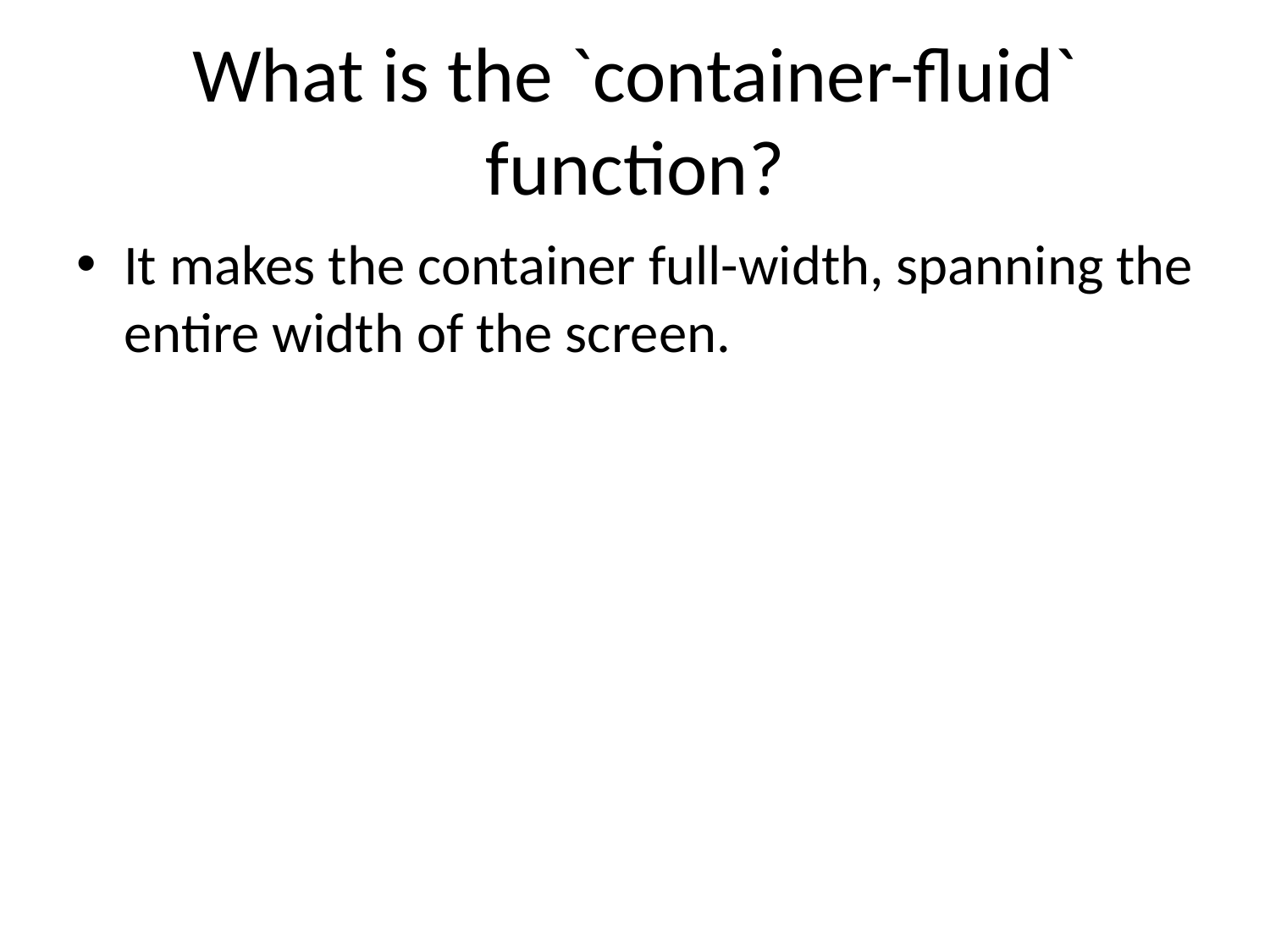

# What is the `container-fluid` function?
It makes the container full-width, spanning the entire width of the screen.